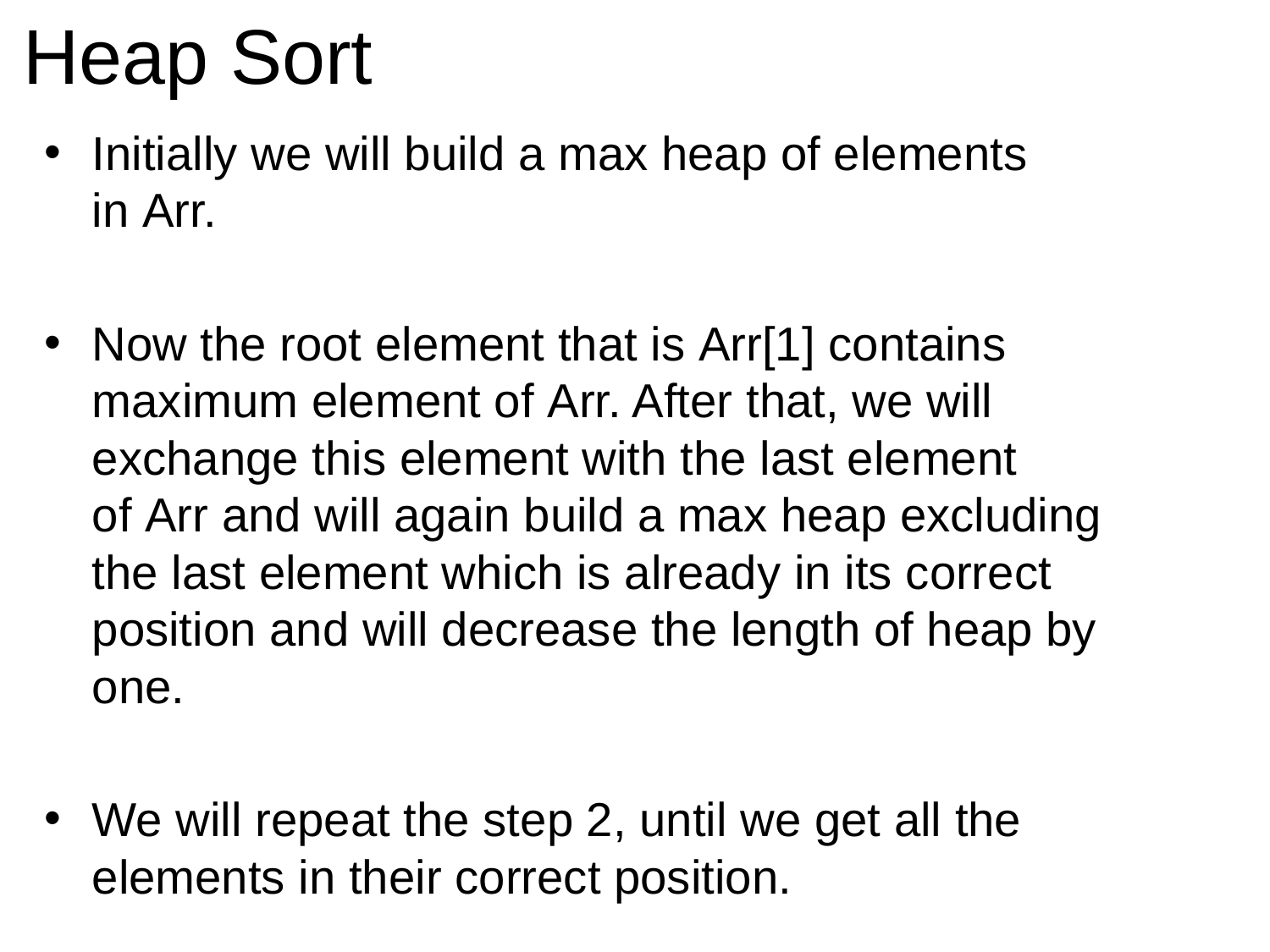

# Heap Sort
Initially we will build a max heap of elements in Arr.

Now the root element that is Arr[1] contains maximum element of Arr. After that, we will exchange this element with the last element of Arr and will again build a max heap excluding the last element which is already in its correct position and will decrease the length of heap by one.

We will repeat the step 2, until we get all the elements in their correct position.